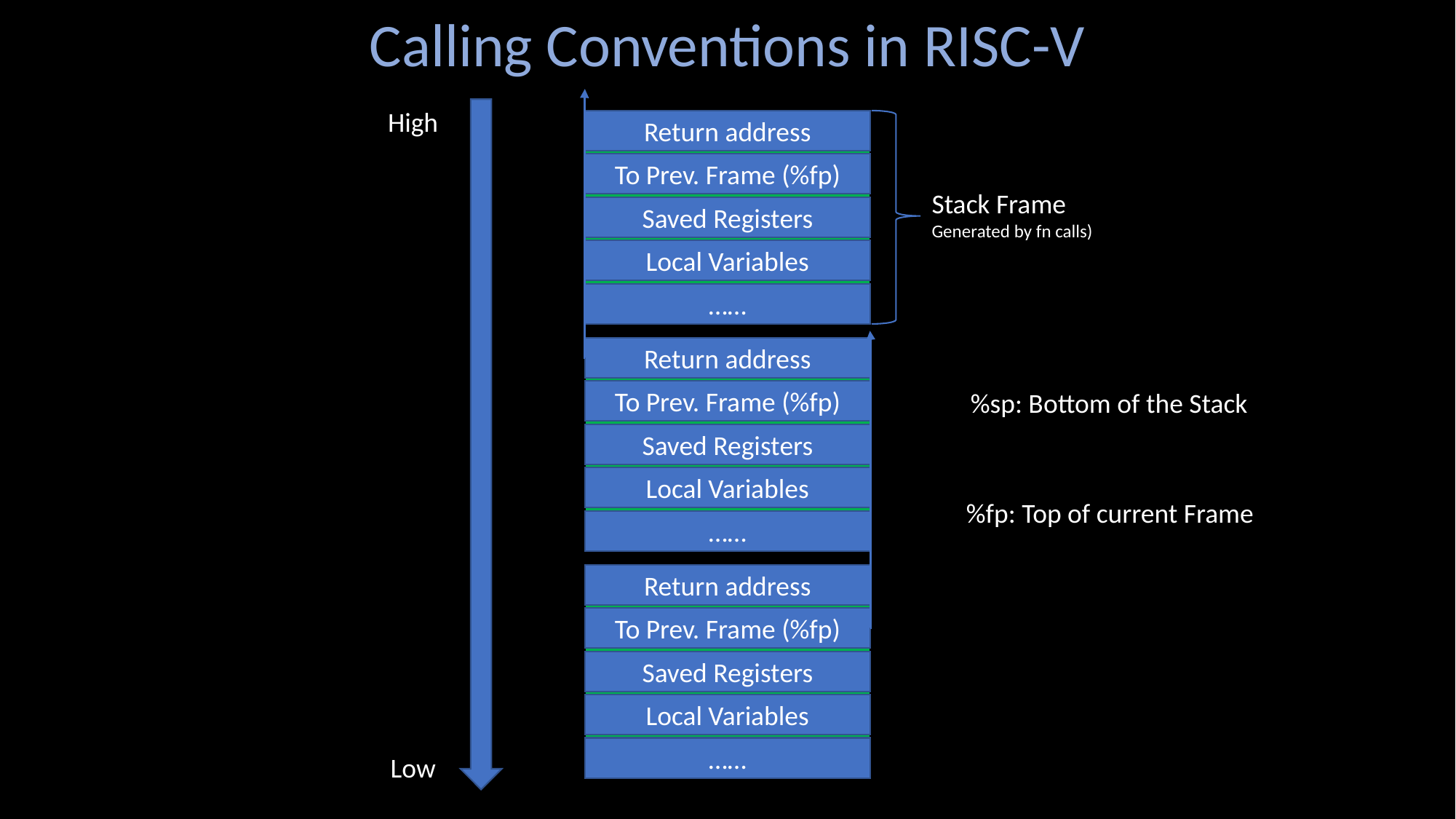

Calling Conventions in RISC-V

High

Return address
To Prev. Frame (%fp)
Stack Frame
Generated by fn calls)
Saved Registers
Local Variables
……

Return address
%sp: Bottom of the Stack
To Prev. Frame (%fp)
Saved Registers
Local Variables
%fp: Top of current Frame
……

Return address
To Prev. Frame (%fp)
Saved Registers
Local Variables
……
Low